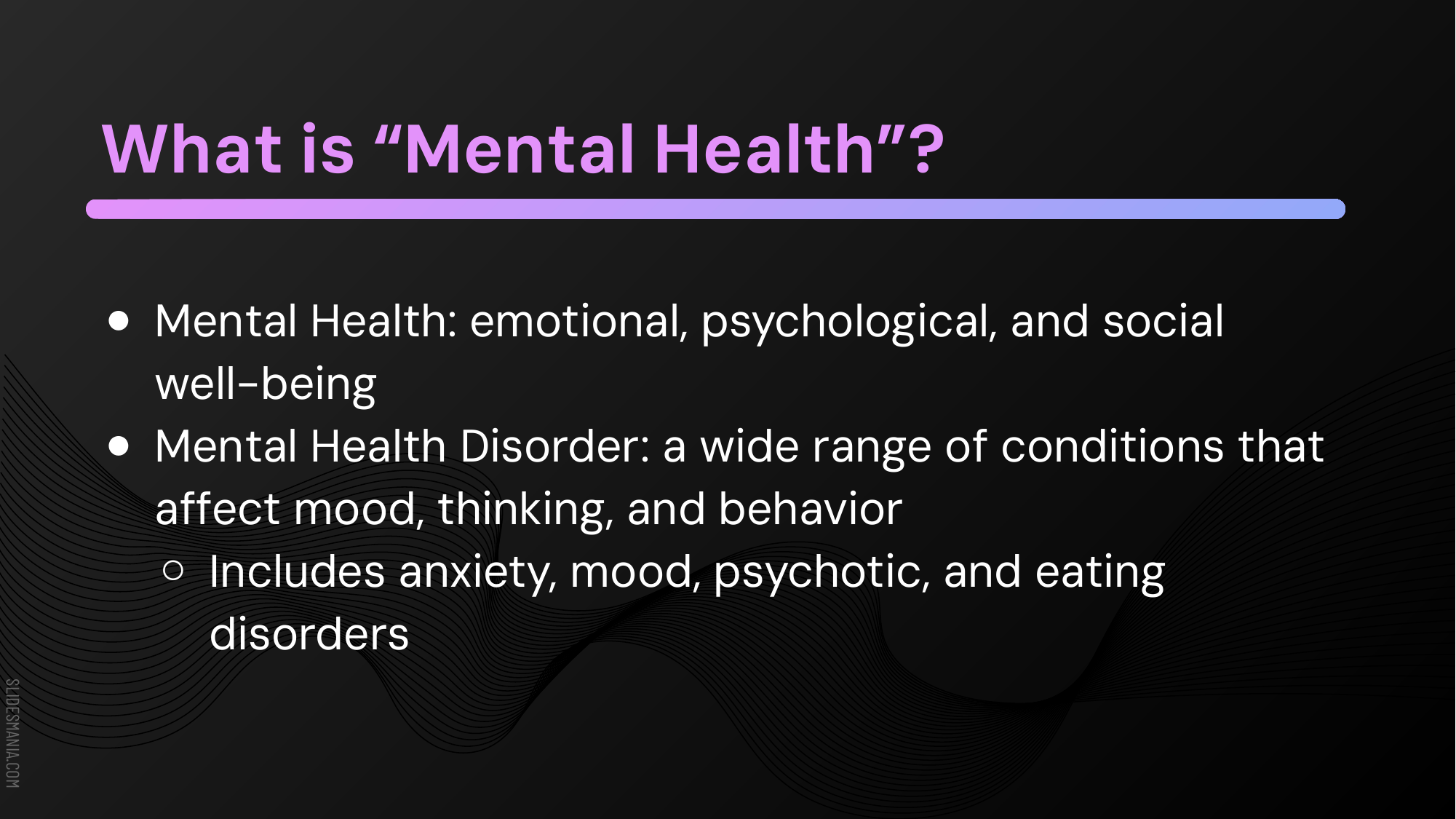

# What is “Mental Health”?

Mental Health: emotional, psychological, and social well-being
Mental Health Disorder: a wide range of conditions that affect mood, thinking, and behavior
Includes anxiety, mood, psychotic, and eating disorders